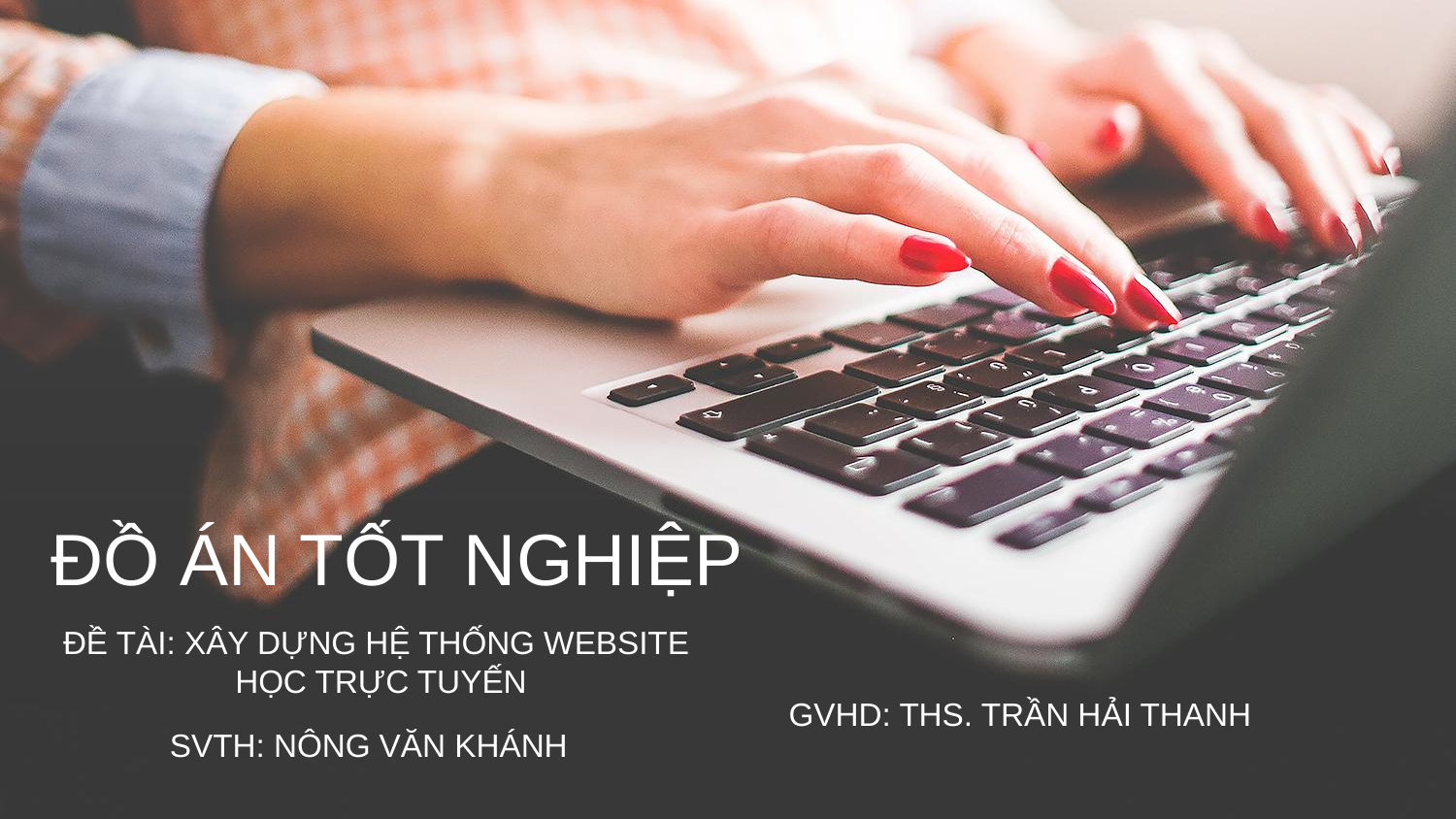

ĐỒ ÁN TỐT NGHIỆP
ĐỀ TÀI: XÂY DỰNG HỆ THỐNG WEBSITE
HỌC TRỰC TUYẾN
GVHD: THS. TRẦN HẢI THANH
SVTH: NÔNG VĂN KHÁNH